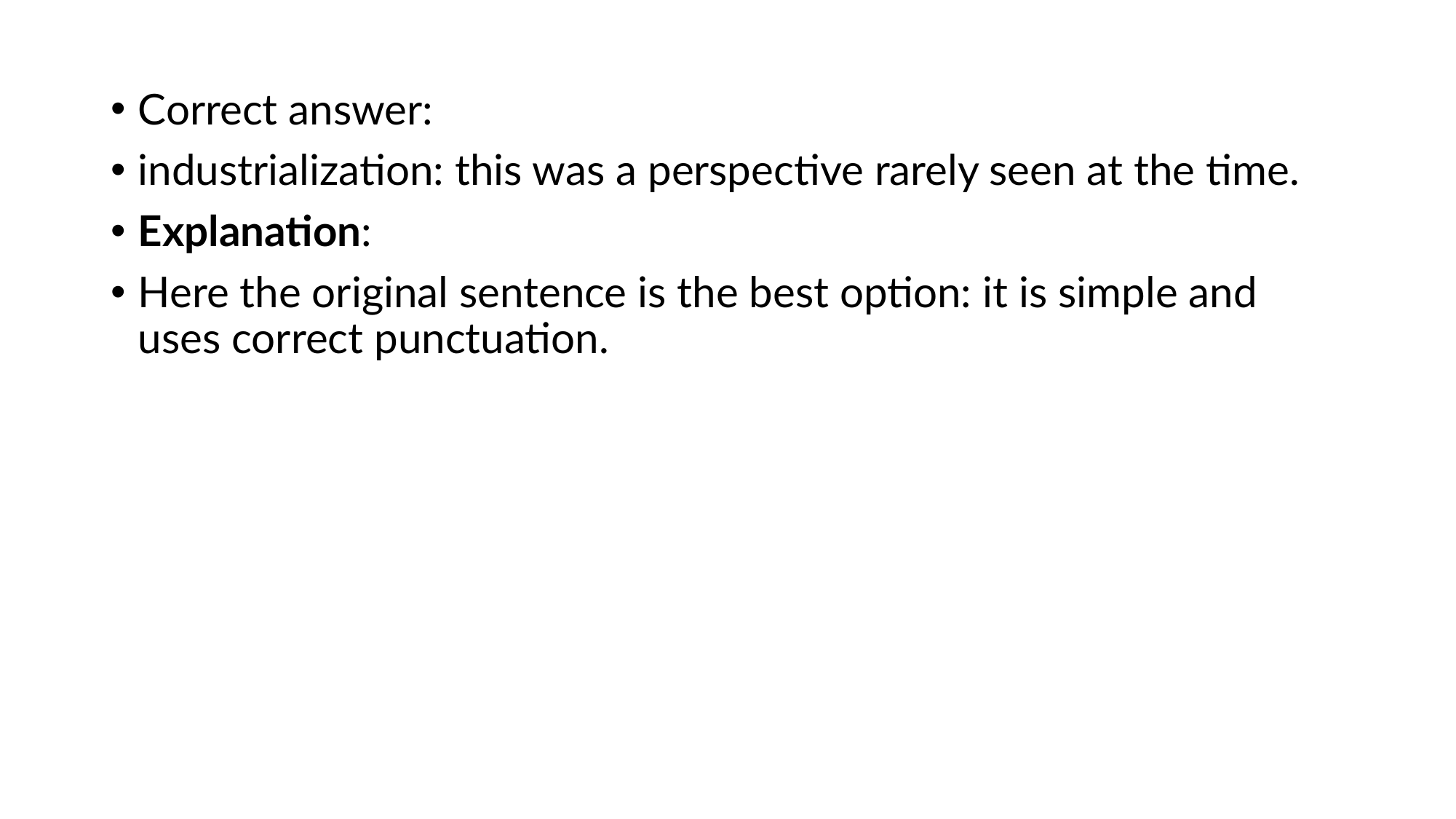

Correct answer:
industrialization: this was a perspective rarely seen at the time.
Explanation:
Here the original sentence is the best option: it is simple and uses correct punctuation.